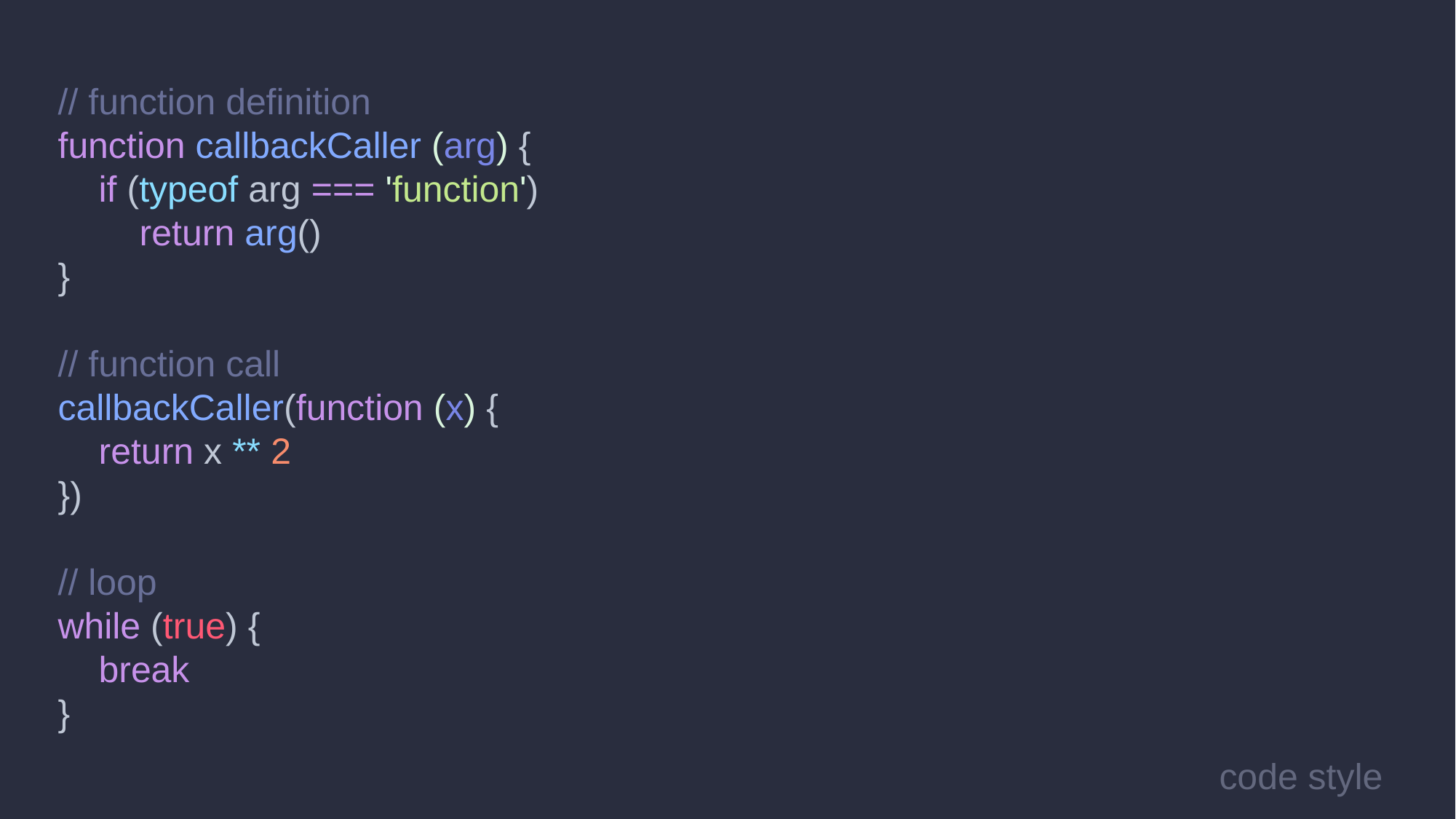

// function definition
function callbackCaller (arg) {
    if (typeof arg === 'function')
        return arg()
}
// function call
callbackCaller(function (x) {
    return x ** 2
})
// loop
while (true) {
    break
}
code style